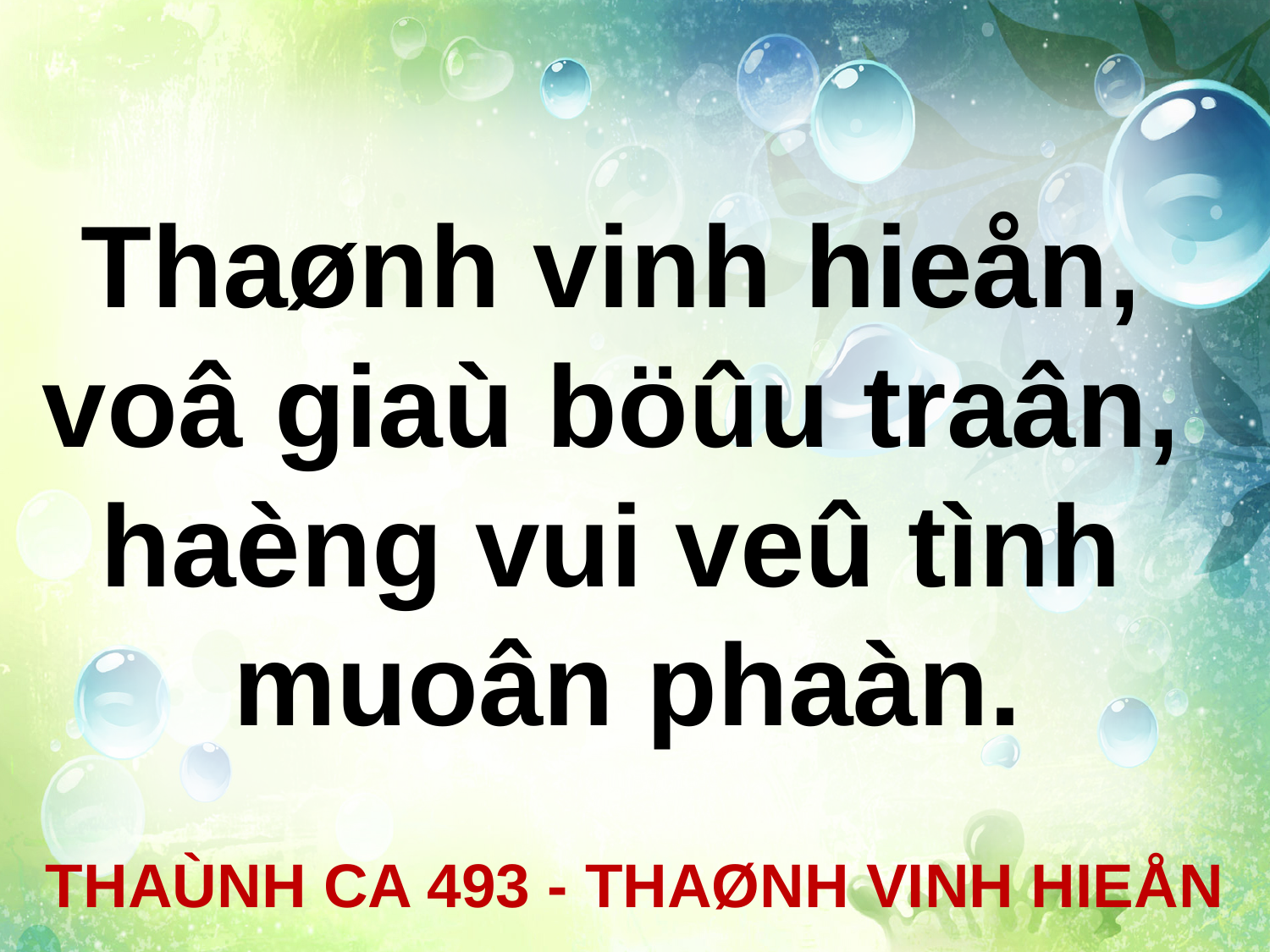

Thaønh vinh hieån,
voâ giaù böûu traân,
haèng vui veû tình
muoân phaàn.
THAÙNH CA 493 - THAØNH VINH HIEÅN